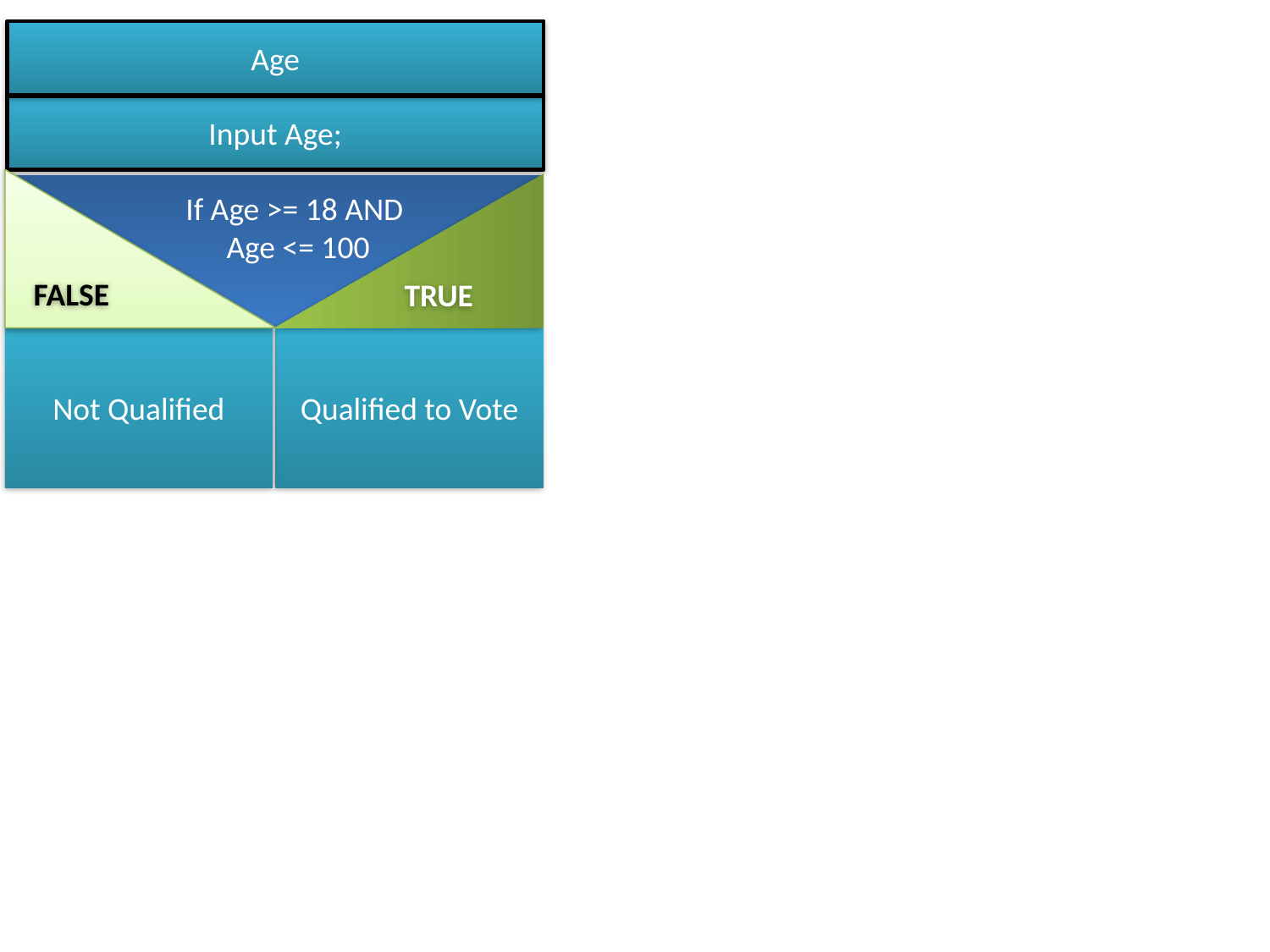

Age
Input Age;

FALSE

TRUE

If Age >= 18 AND
Age <= 100
Not Qualified
Qualified to Vote